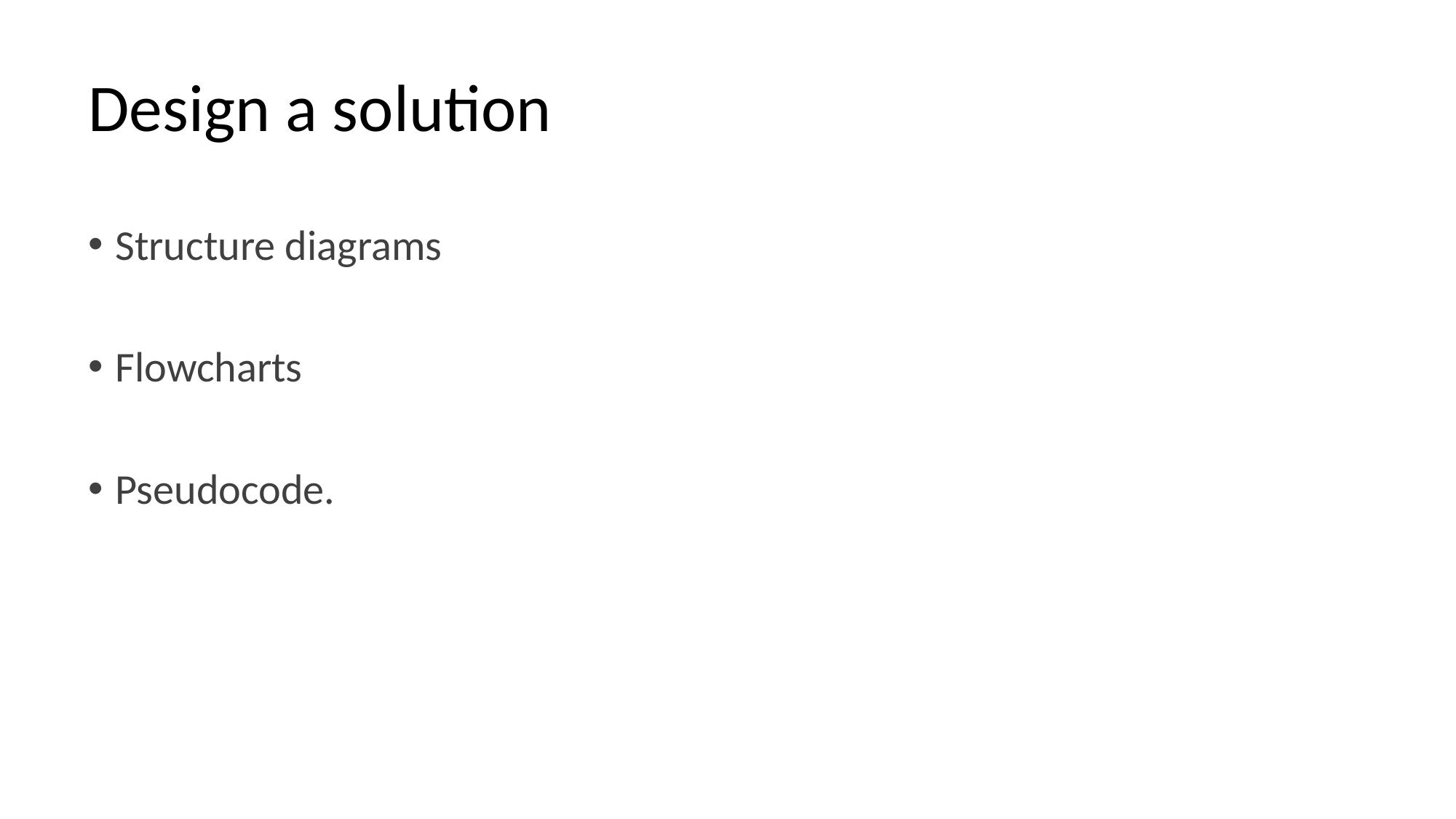

# Design a solution
Structure diagrams

Flowcharts

Pseudocode.